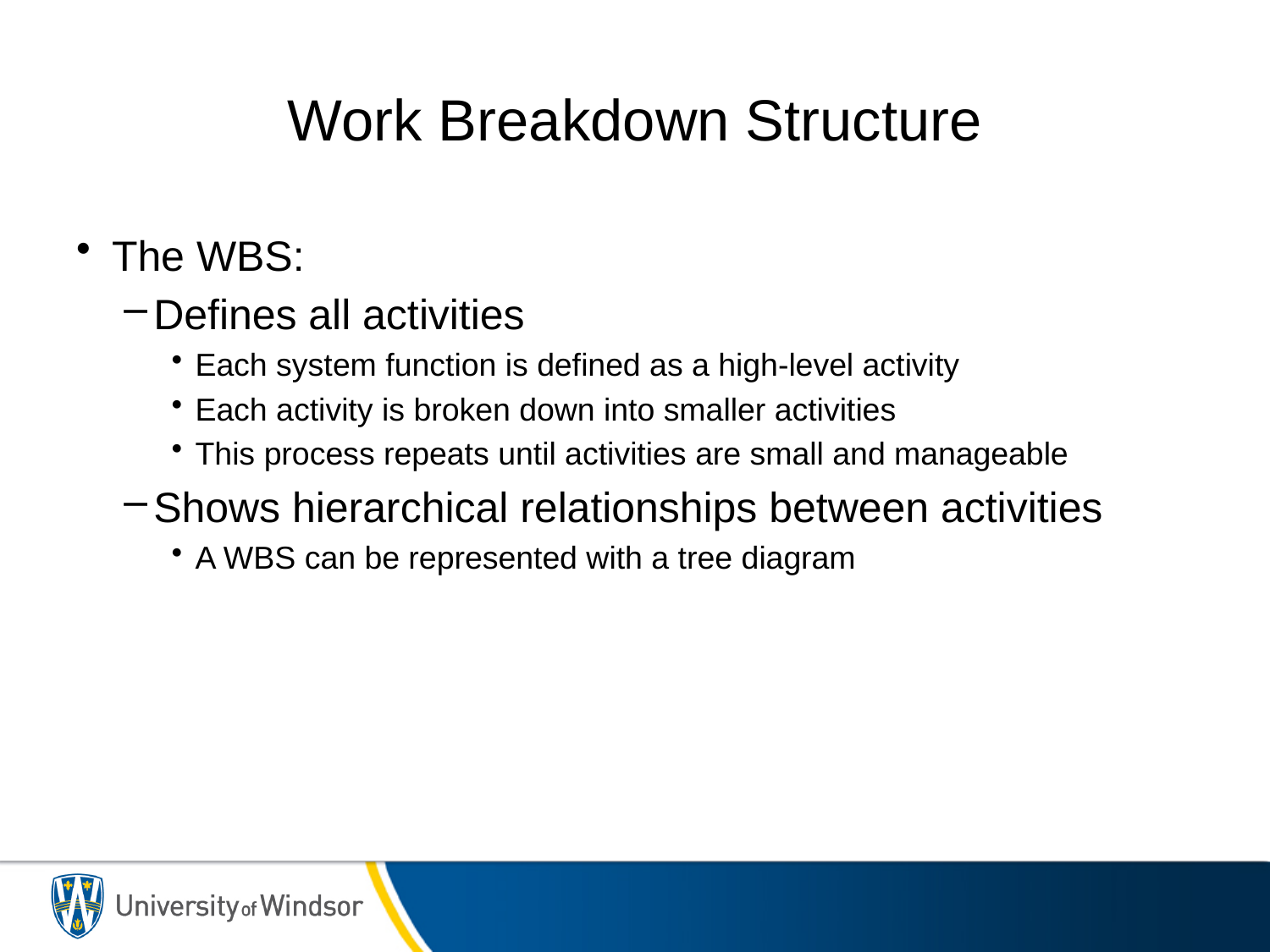

# Work Breakdown Structure
The WBS:
Defines all activities
Each system function is defined as a high-level activity
Each activity is broken down into smaller activities
This process repeats until activities are small and manageable
Shows hierarchical relationships between activities
A WBS can be represented with a tree diagram